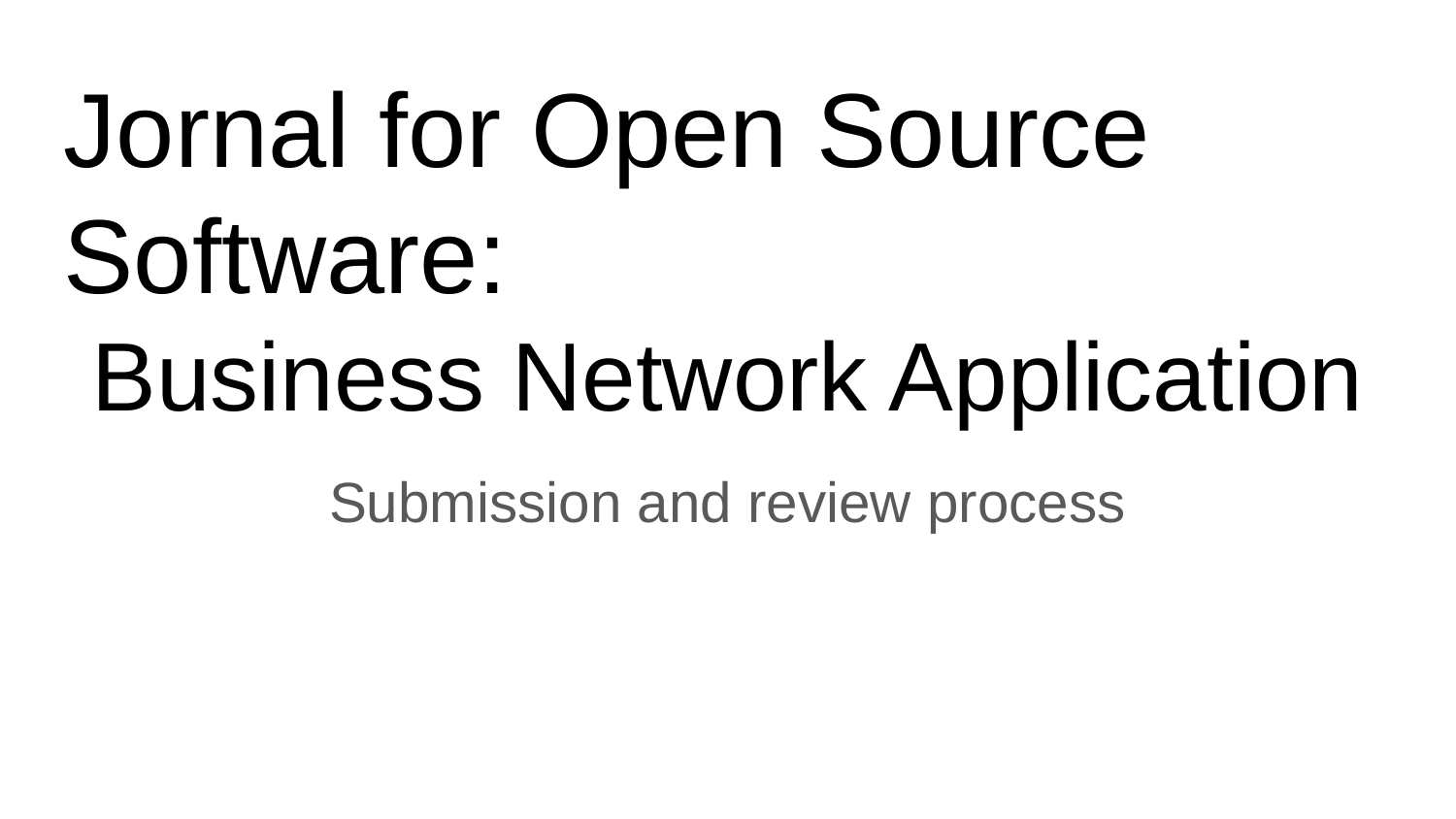

Jornal for Open Source Software:
Business Network Application
Submission and review process